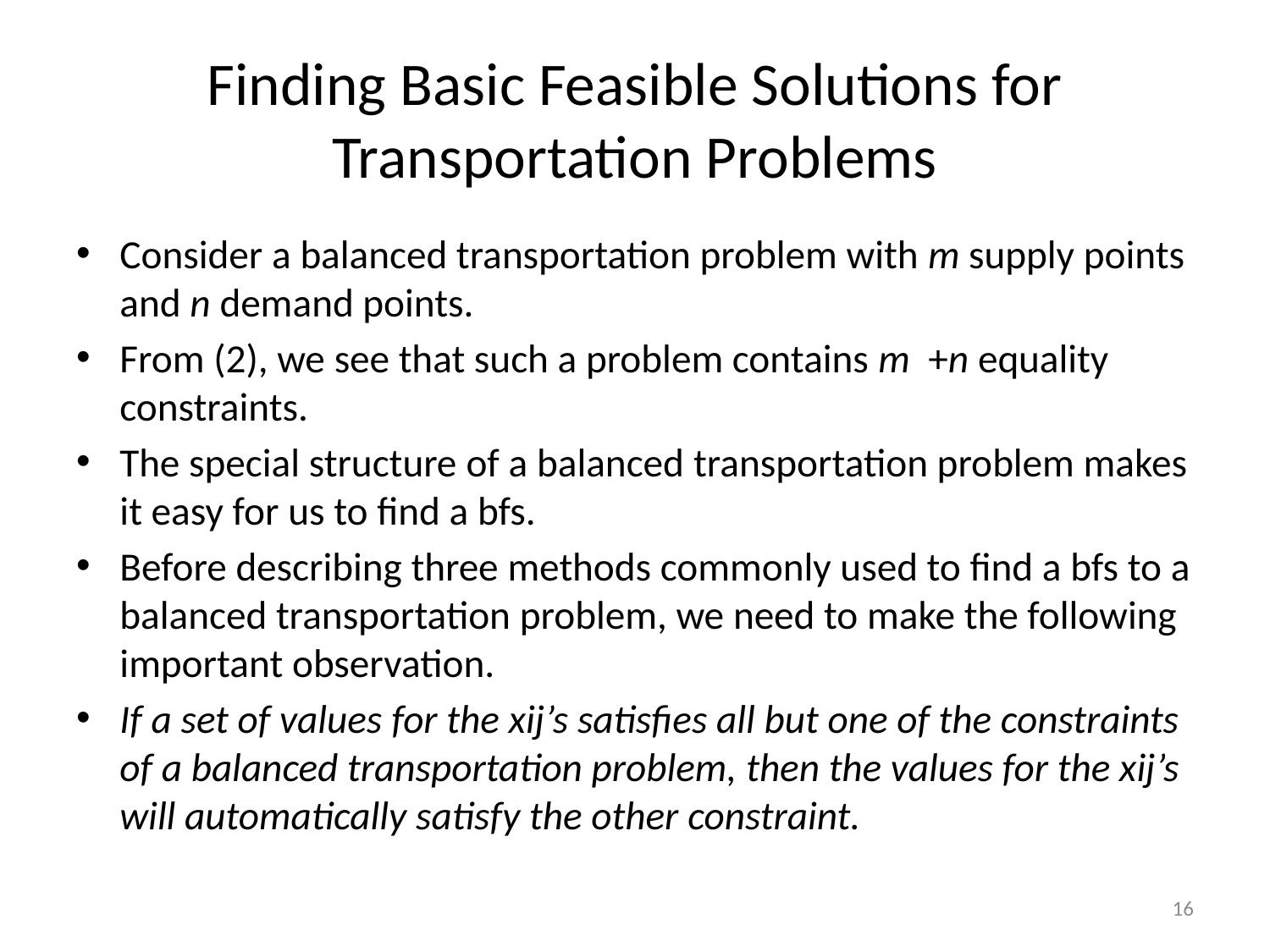

# Finding Basic Feasible Solutions for Transportation Problems
Consider a balanced transportation problem with m supply points and n demand points.
From (2), we see that such a problem contains m  +n equality constraints.
The special structure of a balanced transportation problem makes it easy for us to find a bfs.
Before describing three methods commonly used to find a bfs to a balanced transportation problem, we need to make the following important observation.
If a set of values for the xij’s satisfies all but one of the constraints of a balanced transportation problem, then the values for the xij’s will automatically satisfy the other constraint.
16